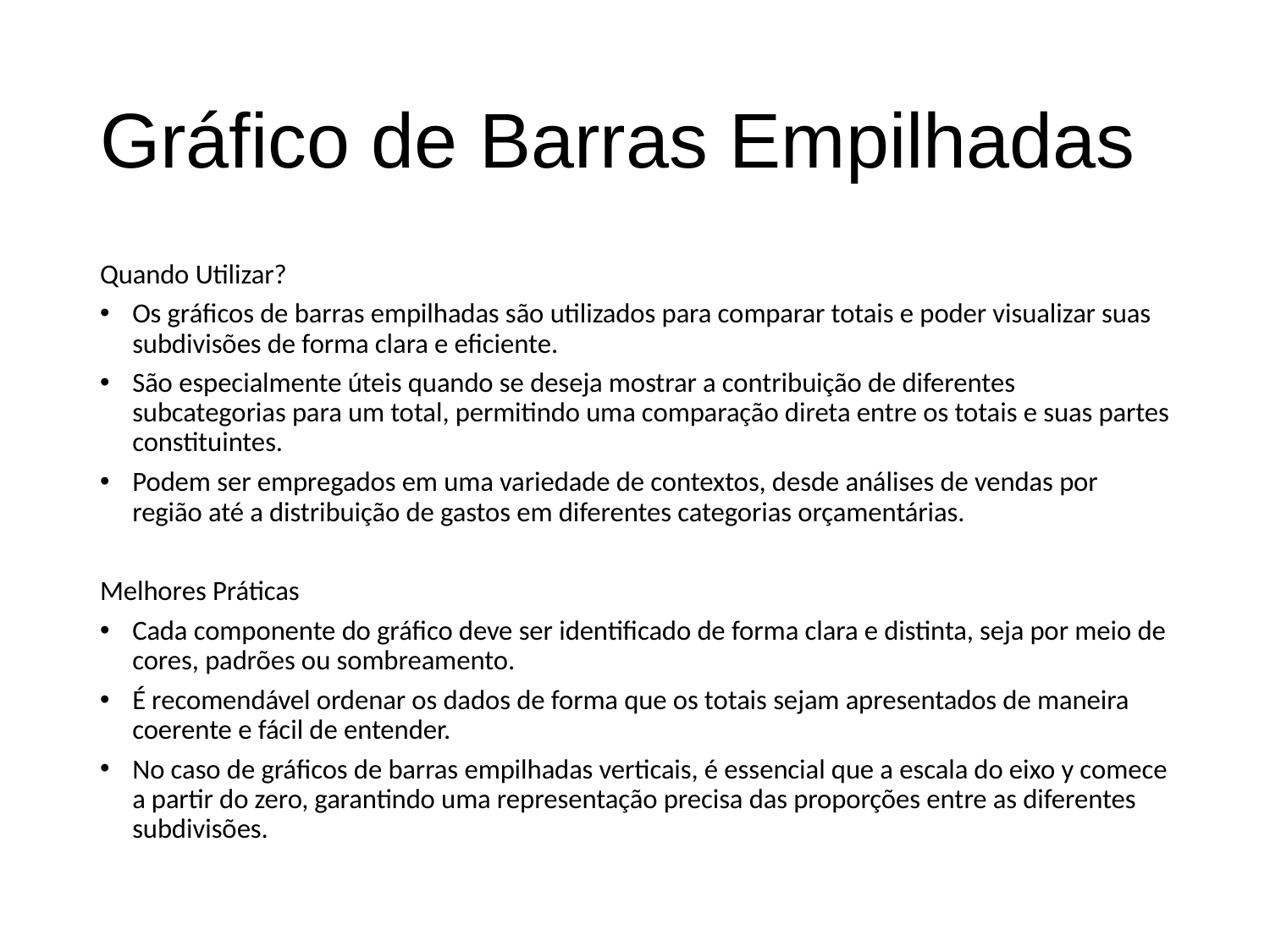

# Gráfico de Barras Empilhadas
Quando Utilizar?
Os gráficos de barras empilhadas são utilizados para comparar totais e poder visualizar suas subdivisões de forma clara e eficiente.
São especialmente úteis quando se deseja mostrar a contribuição de diferentes subcategorias para um total, permitindo uma comparação direta entre os totais e suas partes constituintes.
Podem ser empregados em uma variedade de contextos, desde análises de vendas por região até a distribuição de gastos em diferentes categorias orçamentárias.

Melhores Práticas
Cada componente do gráfico deve ser identificado de forma clara e distinta, seja por meio de cores, padrões ou sombreamento.
É recomendável ordenar os dados de forma que os totais sejam apresentados de maneira coerente e fácil de entender.
No caso de gráficos de barras empilhadas verticais, é essencial que a escala do eixo y comece a partir do zero, garantindo uma representação precisa das proporções entre as diferentes subdivisões.